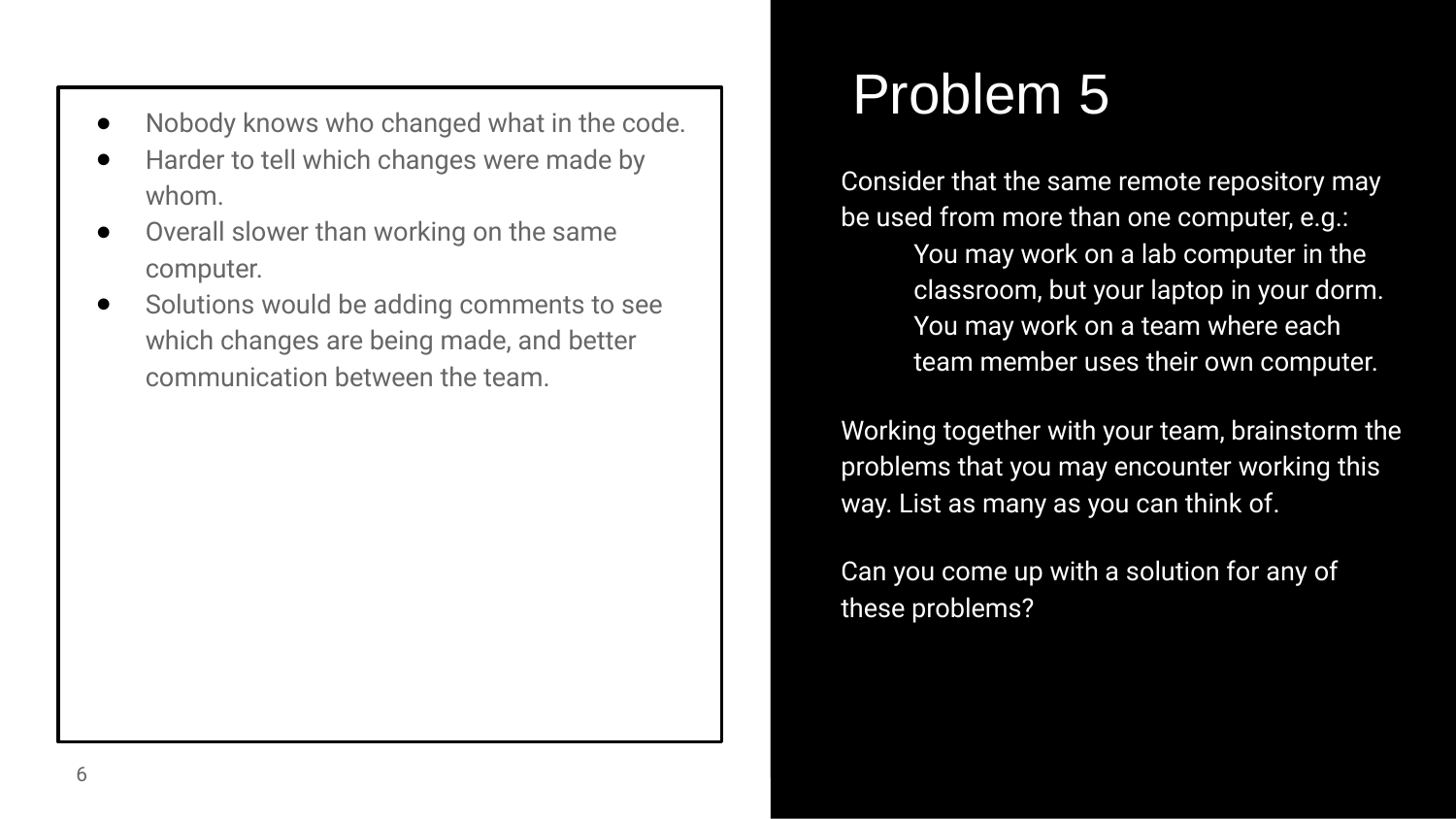

Problem 5
Nobody knows who changed what in the code.
Harder to tell which changes were made by whom.
Overall slower than working on the same computer.
Solutions would be adding comments to see which changes are being made, and better communication between the team.
Consider that the same remote repository may be used from more than one computer, e.g.:
You may work on a lab computer in the classroom, but your laptop in your dorm.
You may work on a team where each team member uses their own computer.
Working together with your team, brainstorm the problems that you may encounter working this way. List as many as you can think of.
Can you come up with a solution for any of these problems?
6